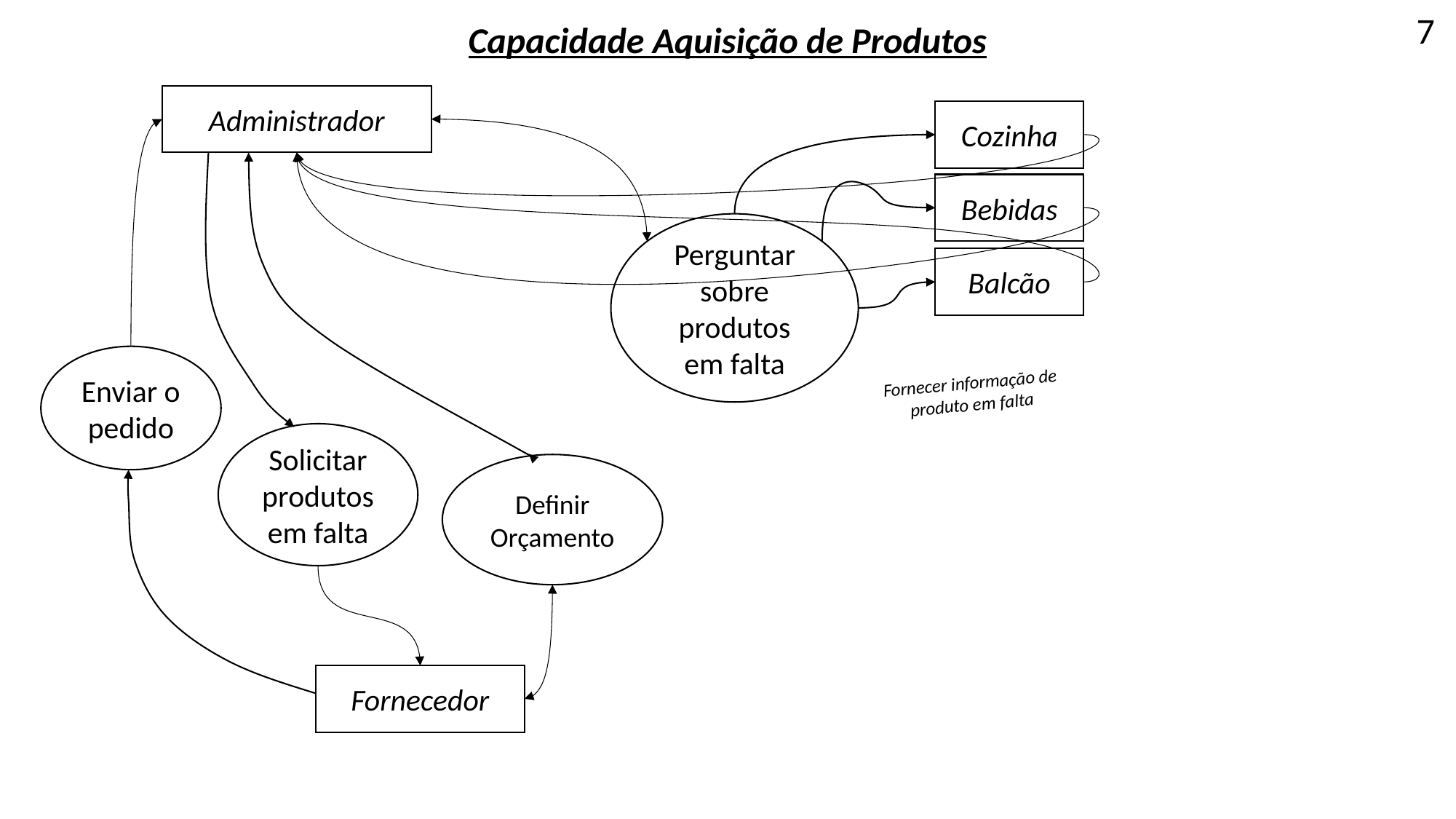

7
Capacidade Aquisição de Produtos
Administrador
Cozinha

Bebidas
Perguntar sobre produtos em falta
Balcão
Enviar o pedido
Fornecer informação de produto em falta
Solicitar produtos em falta
Definir Orçamento

Fornecedor